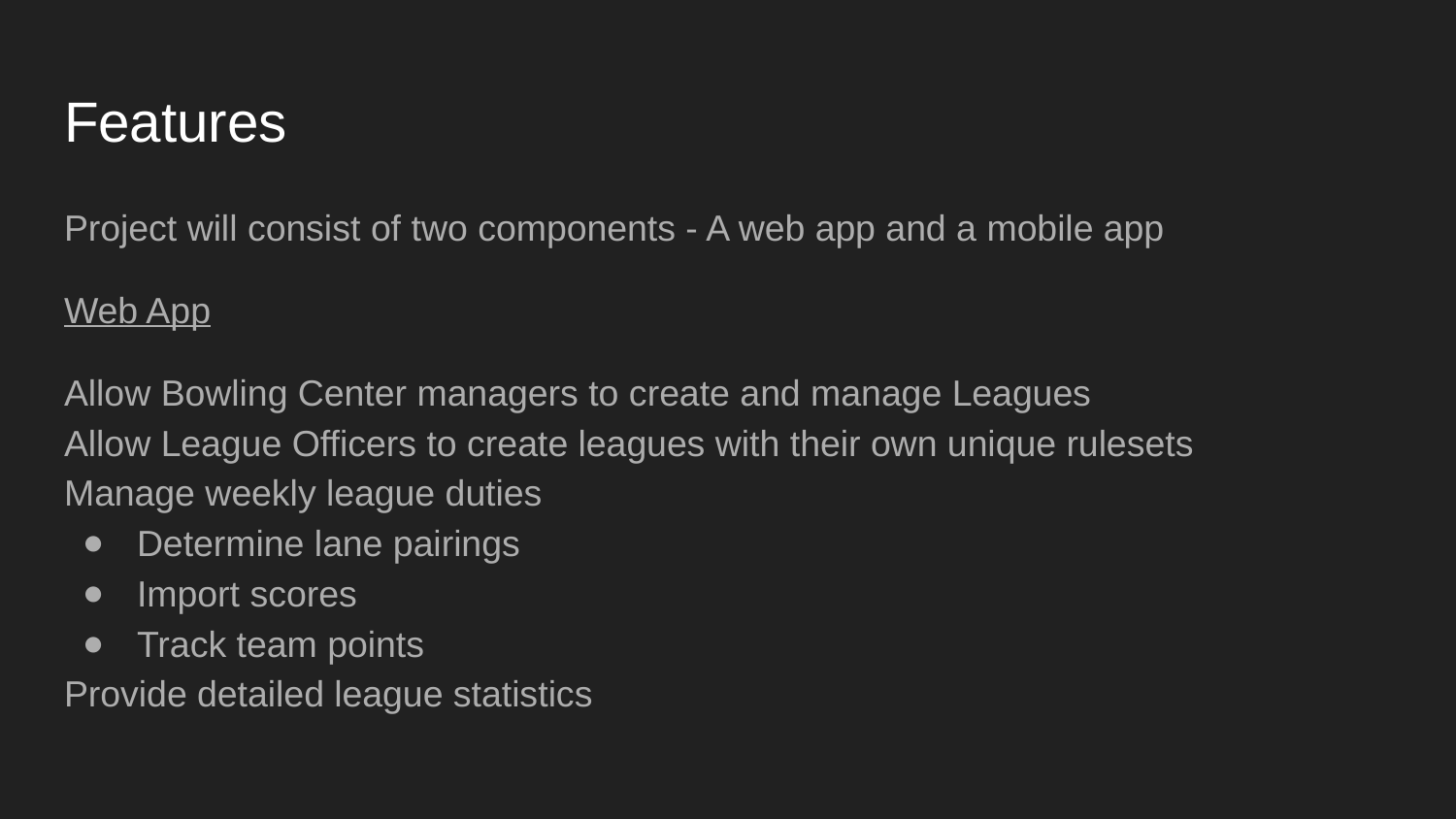

# Features
Project will consist of two components - A web app and a mobile app
Web App
Allow Bowling Center managers to create and manage Leagues
Allow League Officers to create leagues with their own unique rulesets
Manage weekly league duties
Determine lane pairings
Import scores
Track team points
Provide detailed league statistics